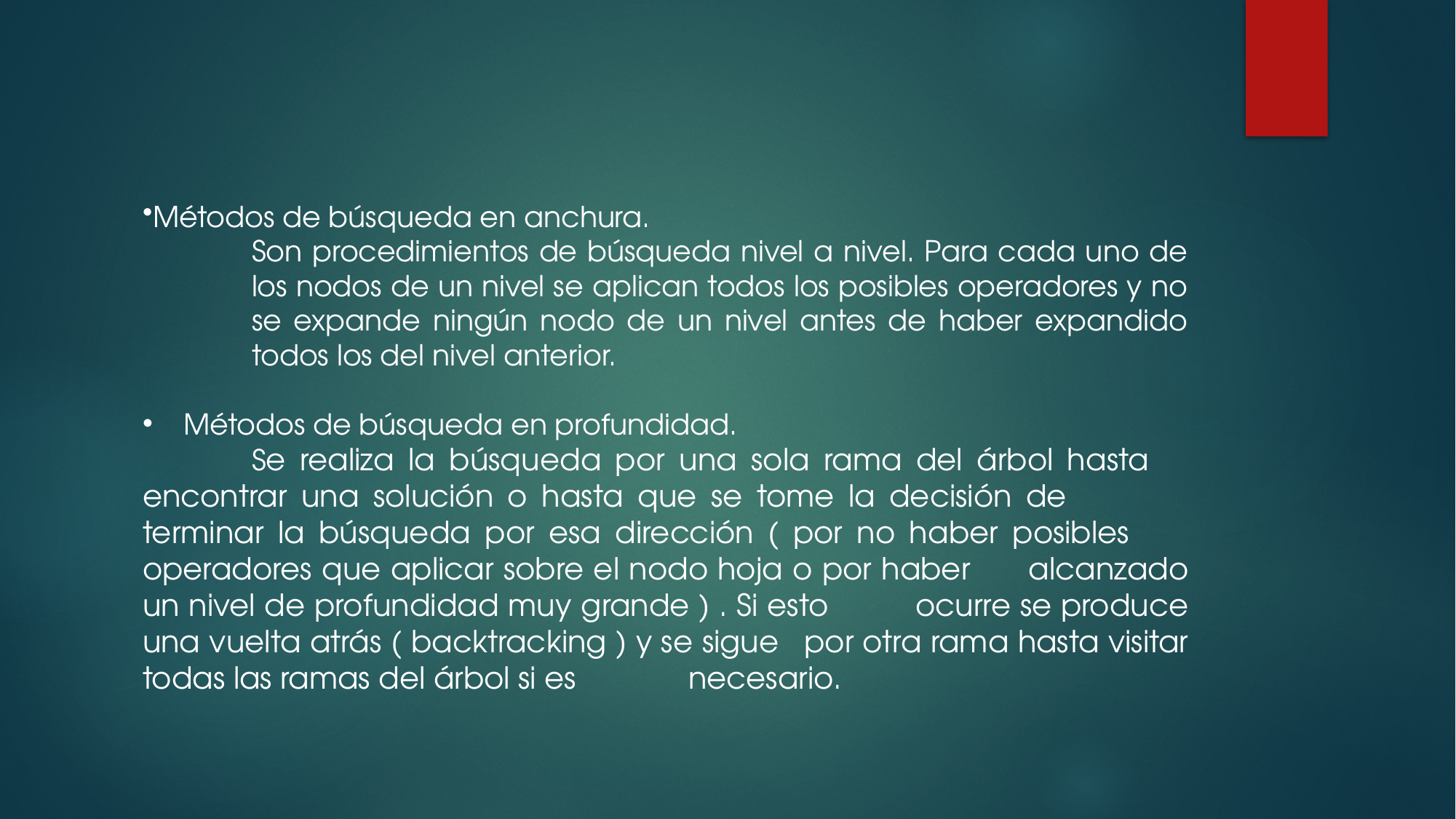

Métodos de búsqueda en anchura.
	Son procedimientos de búsqueda nivel a nivel. Para cada uno de 	los nodos de un nivel se aplican todos los posibles operadores y no 	se expande ningún nodo de un nivel antes de haber expandido 	todos los del nivel anterior.

Métodos de búsqueda en profundidad.
	Se realiza la búsqueda por una sola rama del árbol hasta 	encontrar una solución o hasta que se tome la decisión de 	terminar la búsqueda por esa dirección ( por no haber posibles 	operadores que aplicar sobre el nodo hoja o por haber 	alcanzado un nivel de profundidad muy grande ) . Si esto 	ocurre se produce una vuelta atrás ( backtracking ) y se sigue 	por otra rama hasta visitar todas las ramas del árbol si es 	necesario.